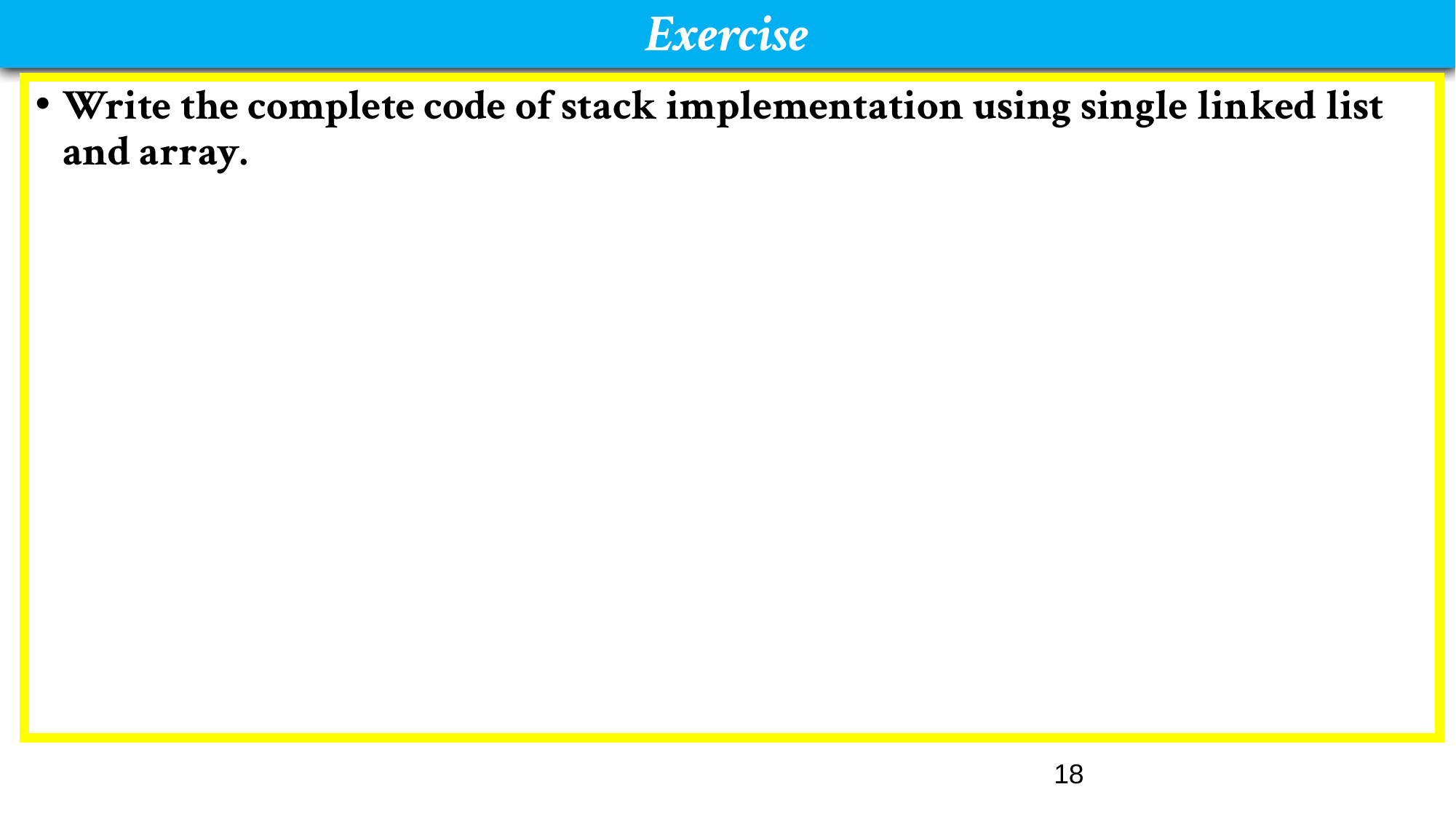

# Exercise
Write the complete code of stack implementation using single linked list and array.
18